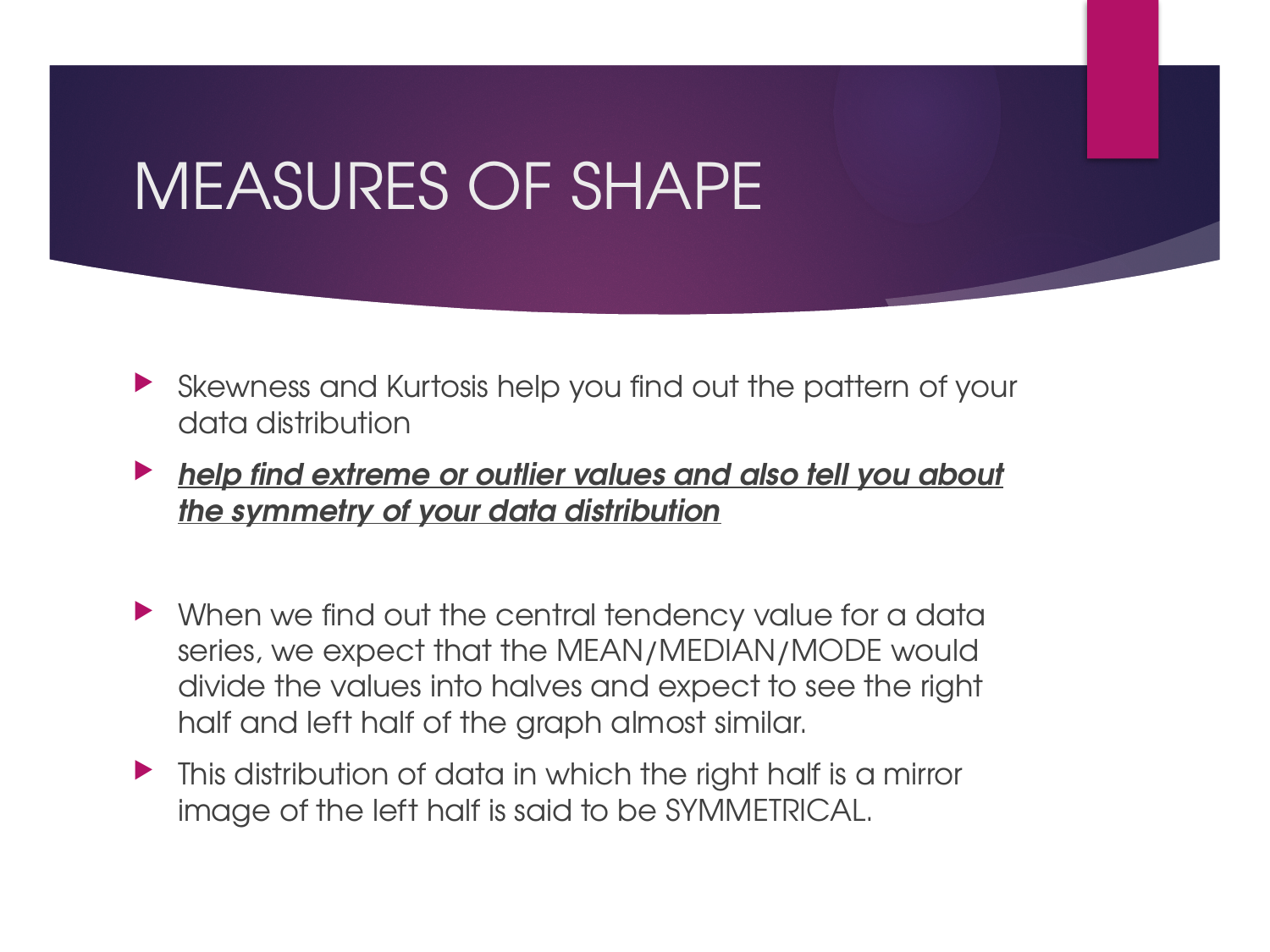

# MEASURES OF SHAPE
Skewness and Kurtosis help you find out the pattern of your data distribution
help find extreme or outlier values and also tell you about the symmetry of your data distribution

When we find out the central tendency value for a data series, we expect that the MEAN/MEDIAN/MODE would divide the values into halves and expect to see the right half and left half of the graph almost similar.
This distribution of data in which the right half is a mirror image of the left half is said to be SYMMETRICAL.